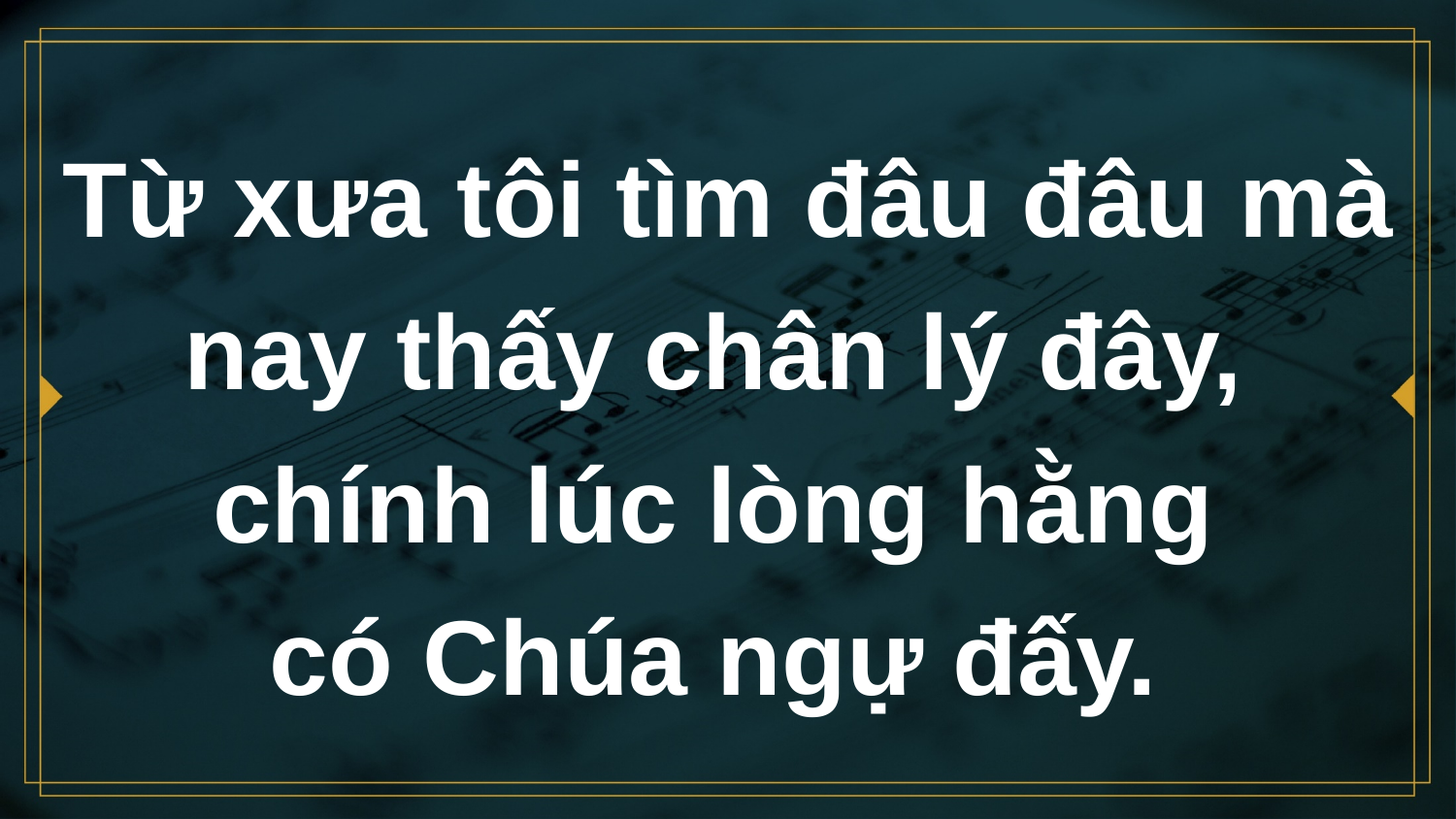

# Từ xưa tôi tìm đâu đâu mà nay thấy chân lý đây, chính lúc lòng hằng có Chúa ngự đấy.